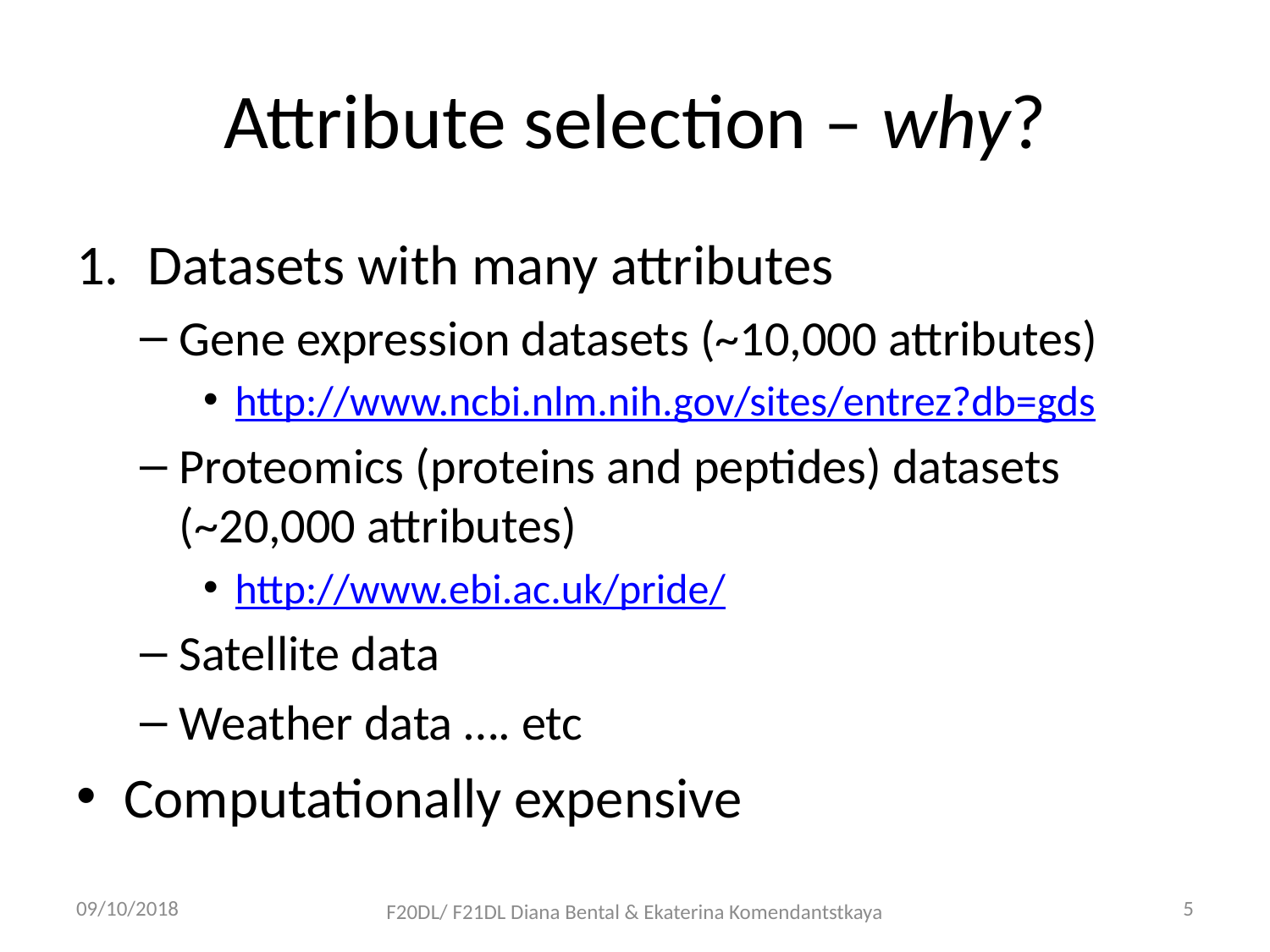

# Attribute selection – why?
Datasets with many attributes
Gene expression datasets (~10,000 attributes)
http://www.ncbi.nlm.nih.gov/sites/entrez?db=gds
Proteomics (proteins and peptides) datasets (~20,000 attributes)
http://www.ebi.ac.uk/pride/
Satellite data
Weather data …. etc
Computationally expensive

09/10/2018
5
F20DL/ F21DL Diana Bental & Ekaterina Komendantstkaya